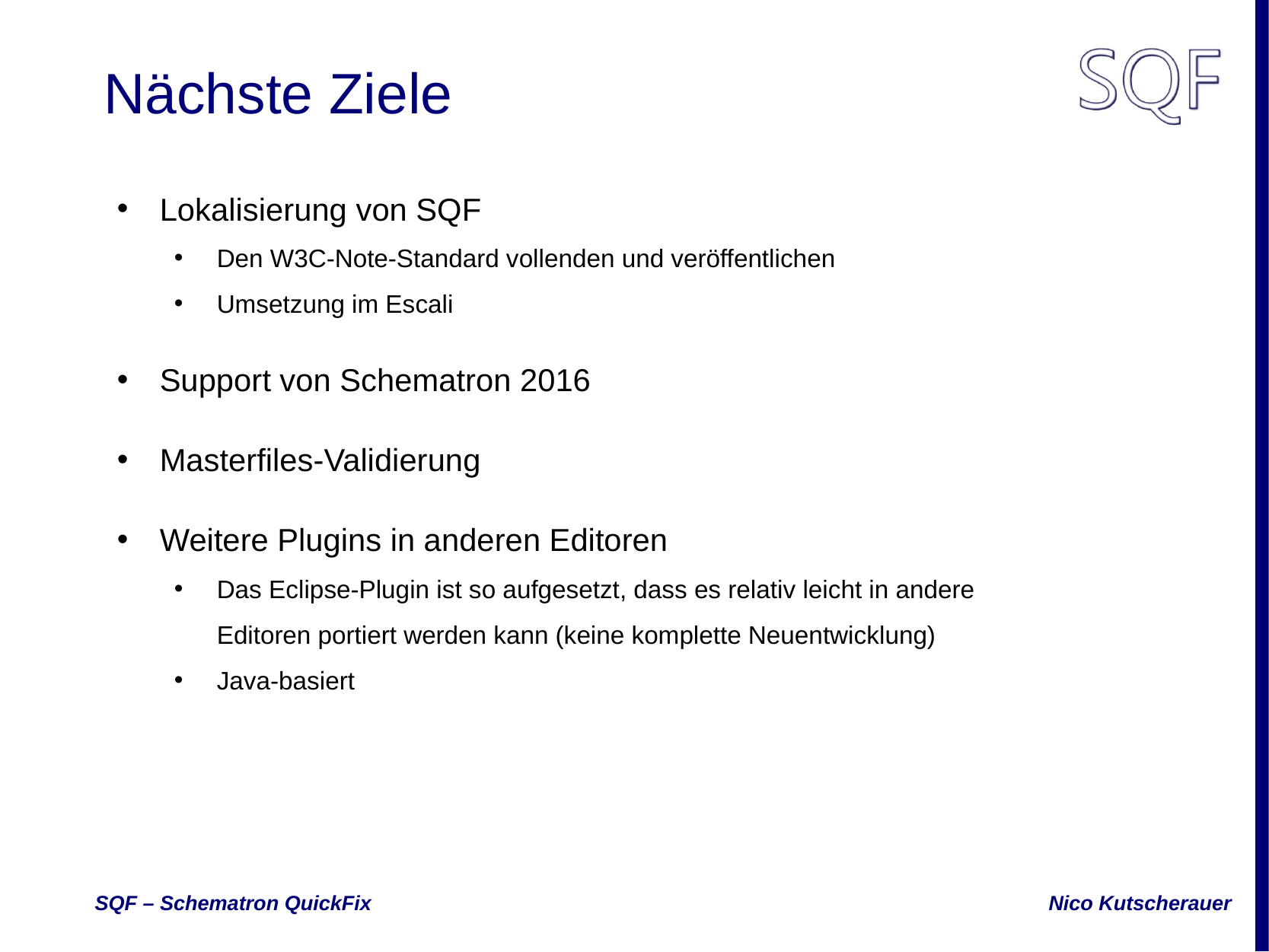

# Nächste Ziele
Lokalisierung von SQF
Den W3C-Note-Standard vollenden und veröffentlichen
Umsetzung im Escali

Support von Schematron 2016

Masterfiles-Validierung

Weitere Plugins in anderen Editoren
Das Eclipse-Plugin ist so aufgesetzt, dass es relativ leicht in andere Editoren portiert werden kann (keine komplette Neuentwicklung)
Java-basiert